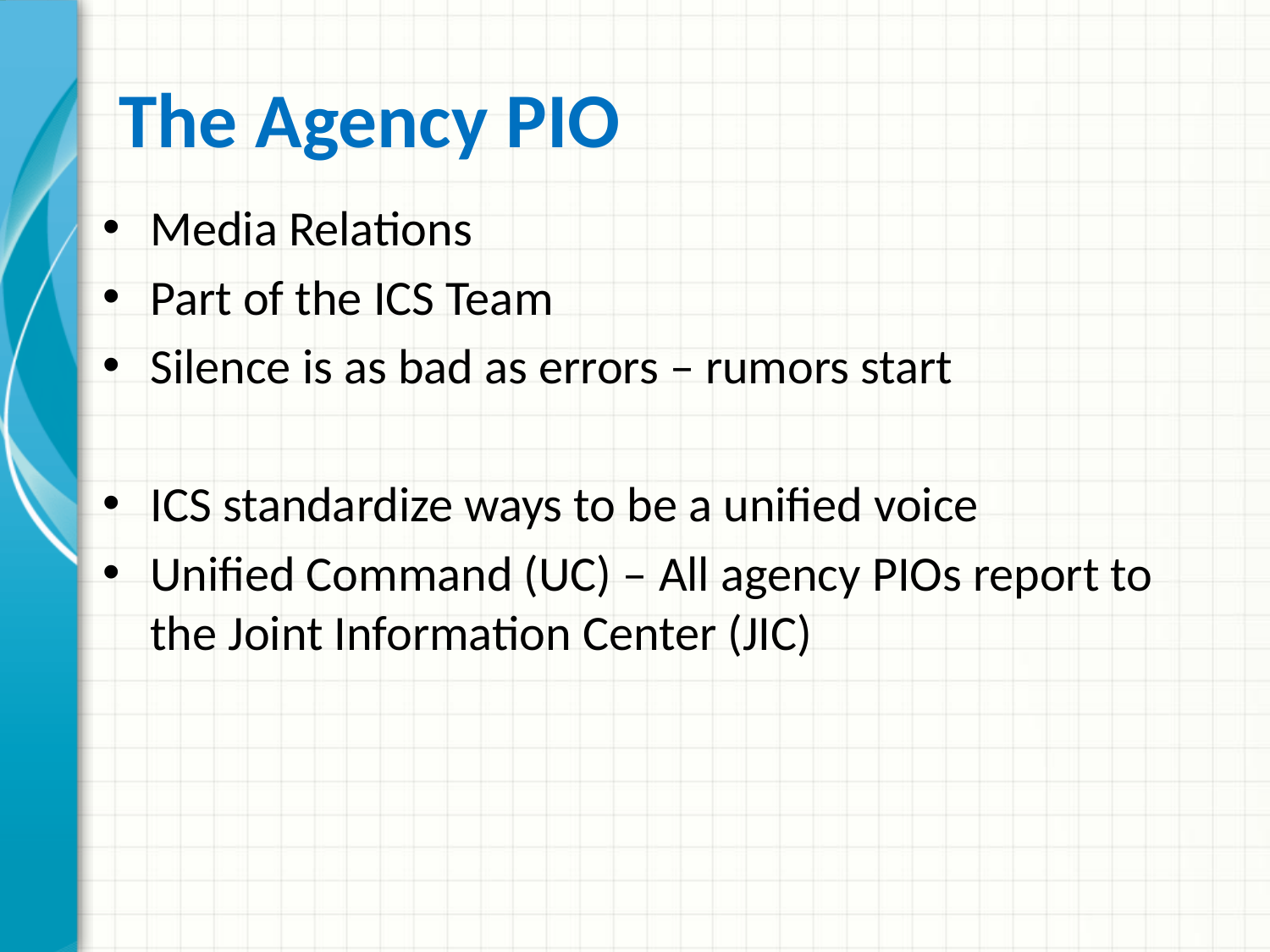

# The Agency PIO
Media Relations
Part of the ICS Team
Silence is as bad as errors – rumors start

ICS standardize ways to be a unified voice
Unified Command (UC) – All agency PIOs report to the Joint Information Center (JIC)